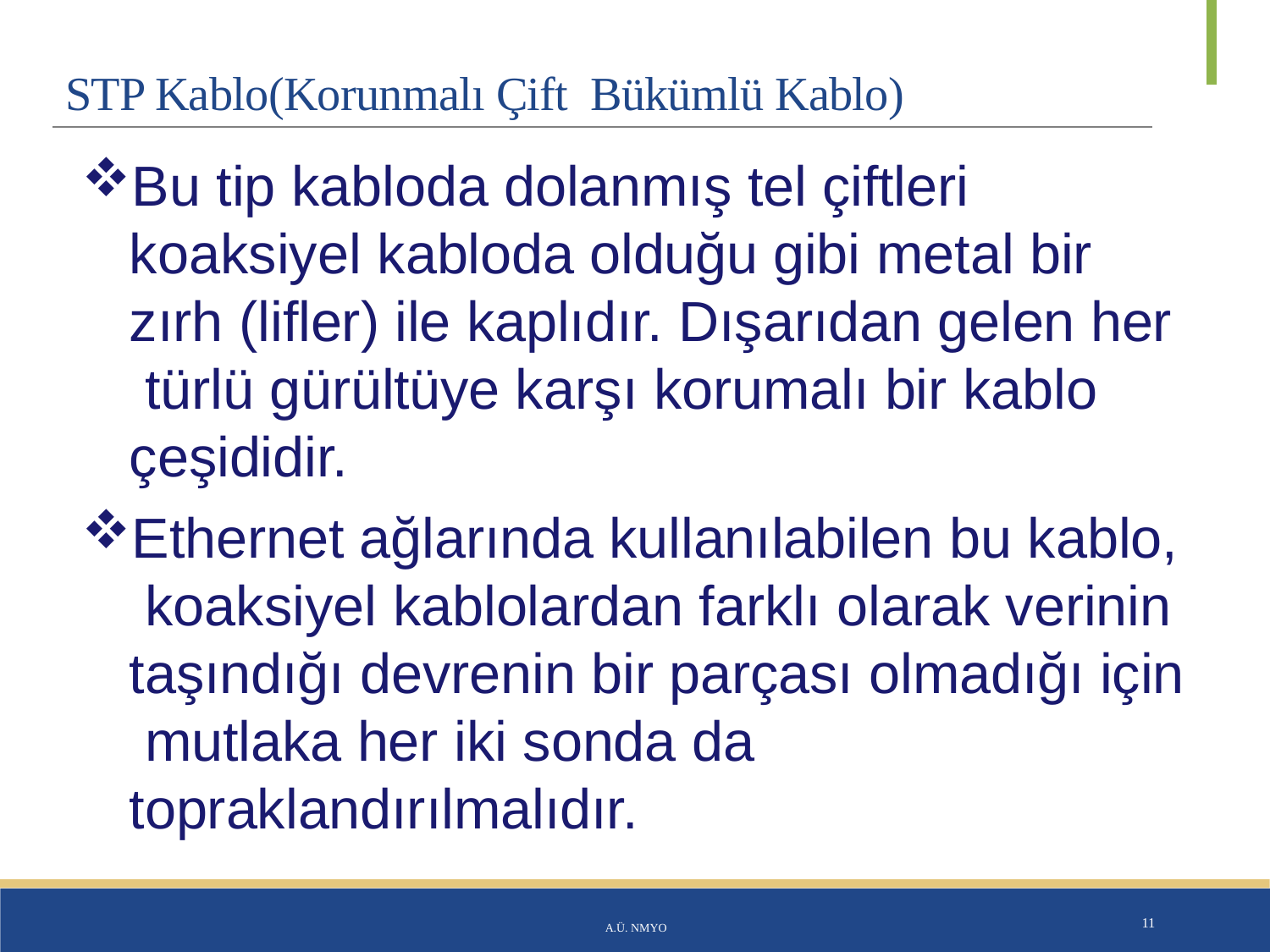

# STP Kablo(Korunmalı Çift  Bükümlü Kablo)
Bu tip kabloda dolanmış tel çiftleri  koaksiyel kabloda olduğu gibi metal bir  zırh (lifler) ile kaplıdır. Dışarıdan gelen her  türlü gürültüye karşı korumalı bir kablo  çeşididir.
Ethernet ağlarında kullanılabilen bu kablo,  koaksiyel kablolardan farklı olarak verinin  taşındığı devrenin bir parçası olmadığı için  mutlaka her iki sonda da
topraklandırılmalıdır.
A.Ü. NMYO
11